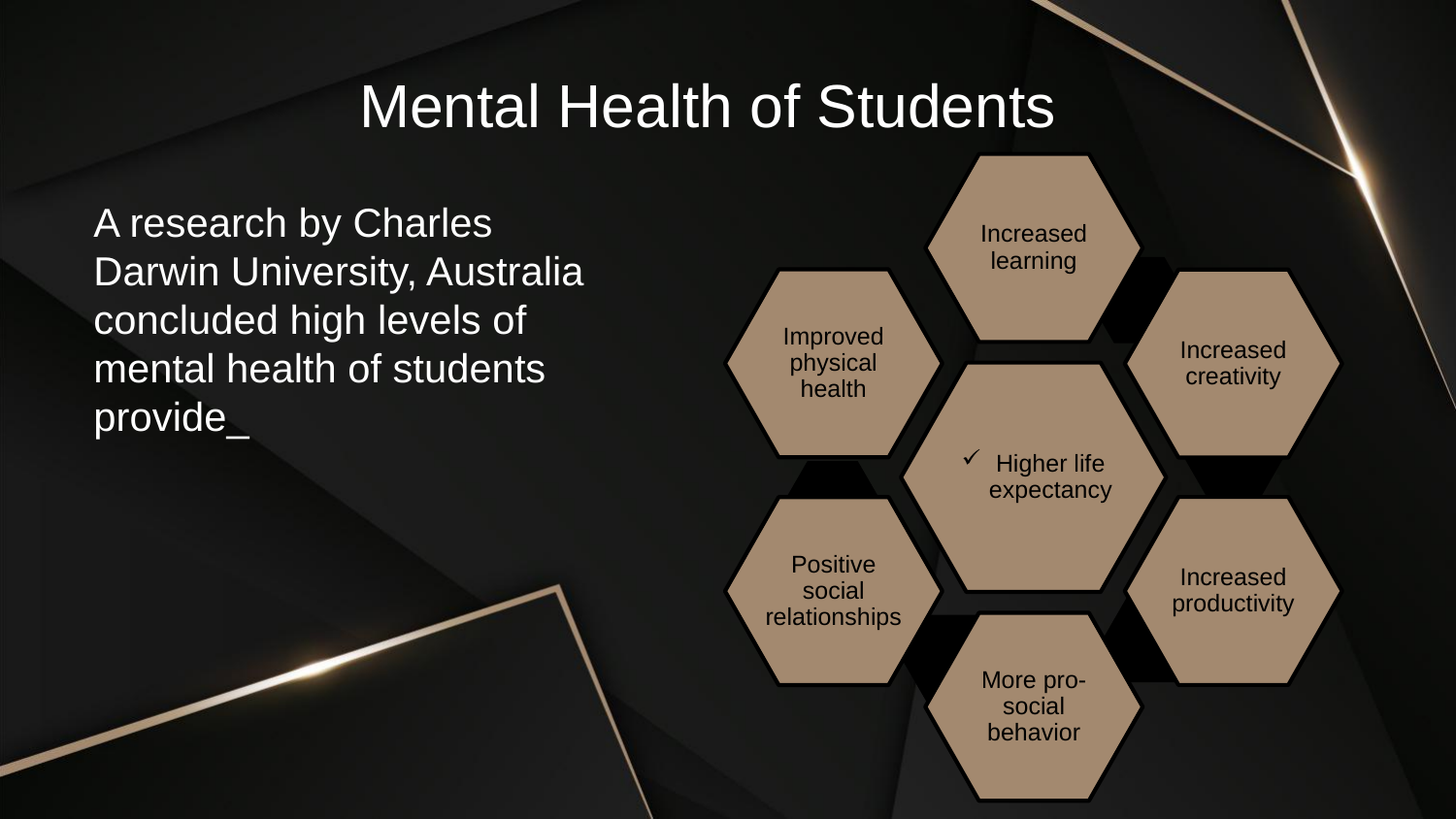

# Mental Health of Students
Higher life expectancy
Increased learning
Increased creativity
Increased productivity
More pro-social behavior
Positive social relationships
Improved physical health
A research by Charles Darwin University, Australia concluded high levels of mental health of students provide_